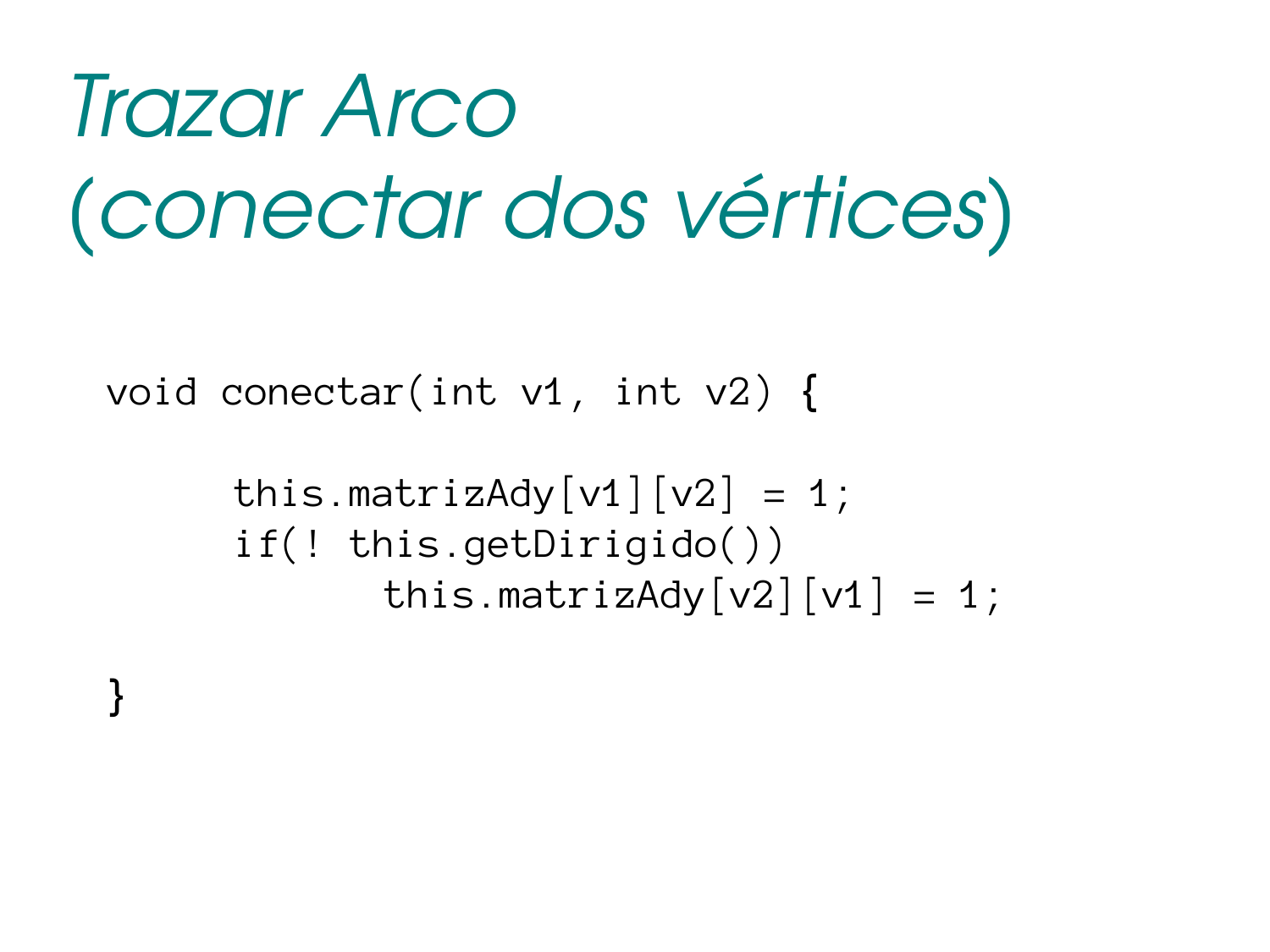

# Trazar Arco (conectar dos vértices)
void conectar(int v1, int v2) {

	this.matrizAdy[v1][v2] = 1;
	if(! this.getDirigido())
		 this.matrizAdy[v2][v1] = 1;

}